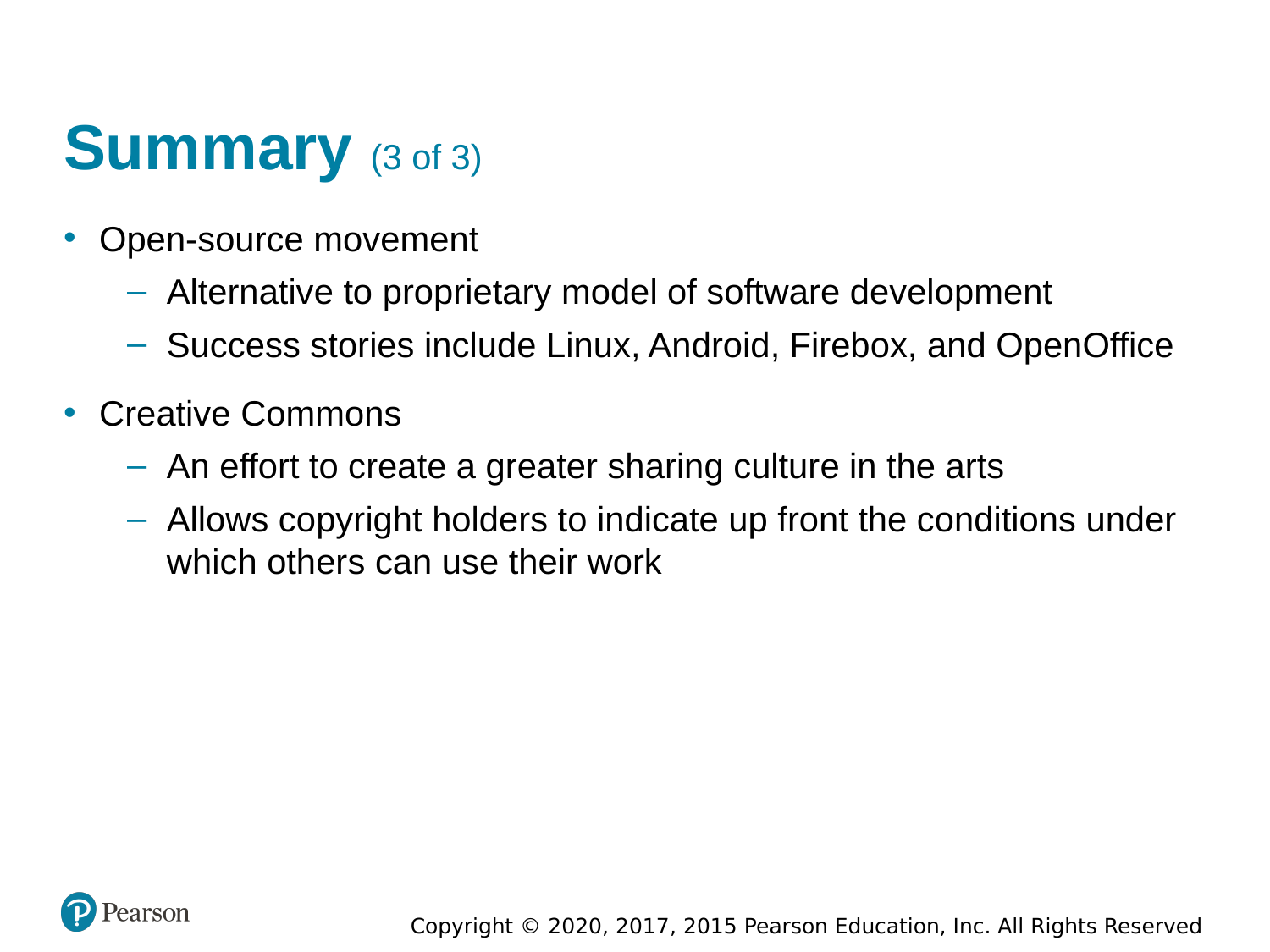

# Summary (3 of 3)
Open-source movement
Alternative to proprietary model of software development
Success stories include Linux, Android, Firebox, and OpenOffice
Creative Commons
An effort to create a greater sharing culture in the arts
Allows copyright holders to indicate up front the conditions under which others can use their work